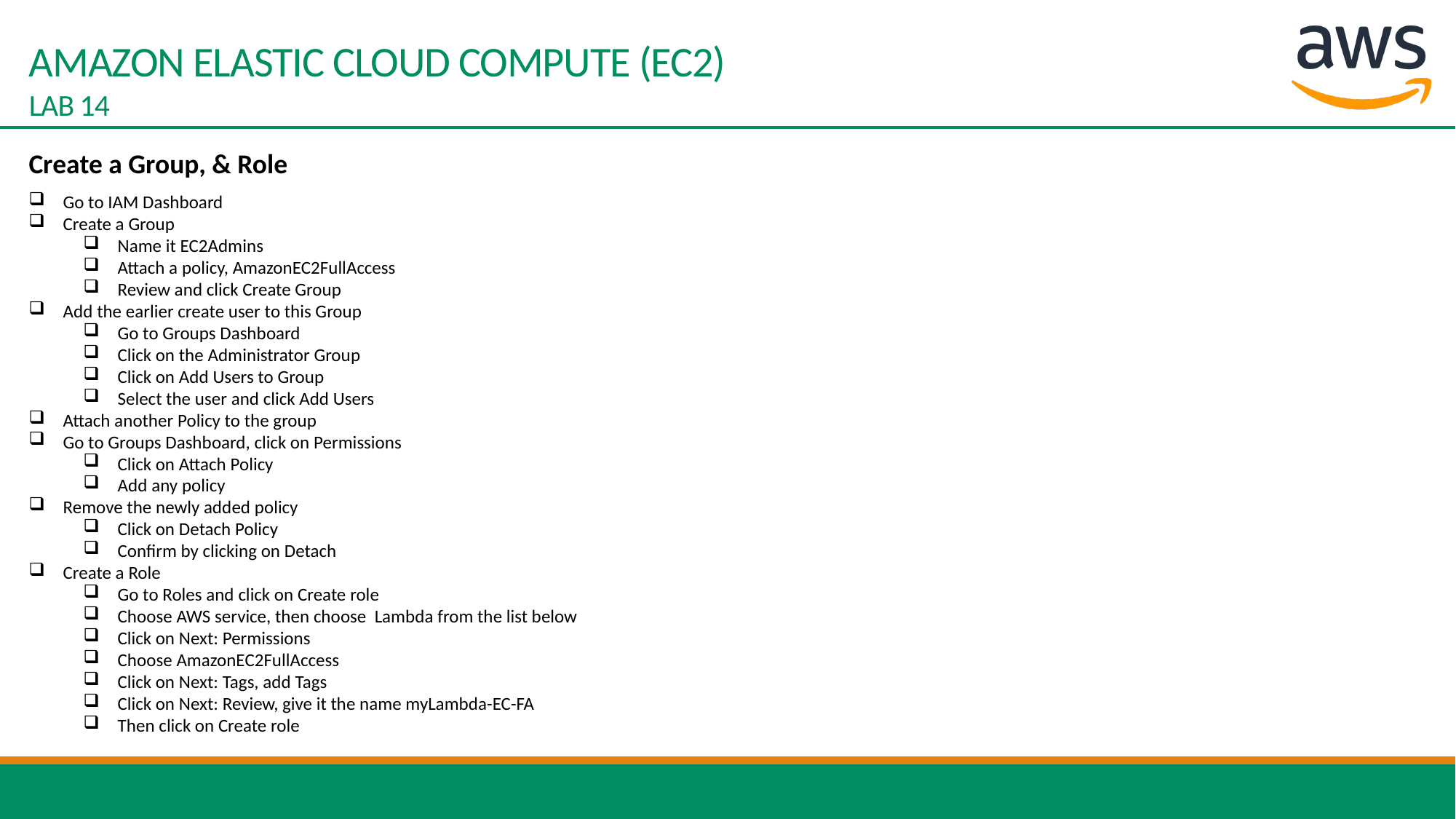

# AMAZON ELASTIC CLOUD COMPUTE (EC2) LAB 14
Create a Group, & Role
Go to IAM Dashboard
Create a Group
Name it EC2Admins
Attach a policy, AmazonEC2FullAccess
Review and click Create Group
Add the earlier create user to this Group
Go to Groups Dashboard
Click on the Administrator Group
Click on Add Users to Group
Select the user and click Add Users
Attach another Policy to the group
Go to Groups Dashboard, click on Permissions
Click on Attach Policy
Add any policy
Remove the newly added policy
Click on Detach Policy
Confirm by clicking on Detach
Create a Role
Go to Roles and click on Create role
Choose AWS service, then choose  Lambda from the list below
Click on Next: Permissions
Choose AmazonEC2FullAccess
Click on Next: Tags, add Tags
Click on Next: Review, give it the name myLambda-EC-FA
Then click on Create role